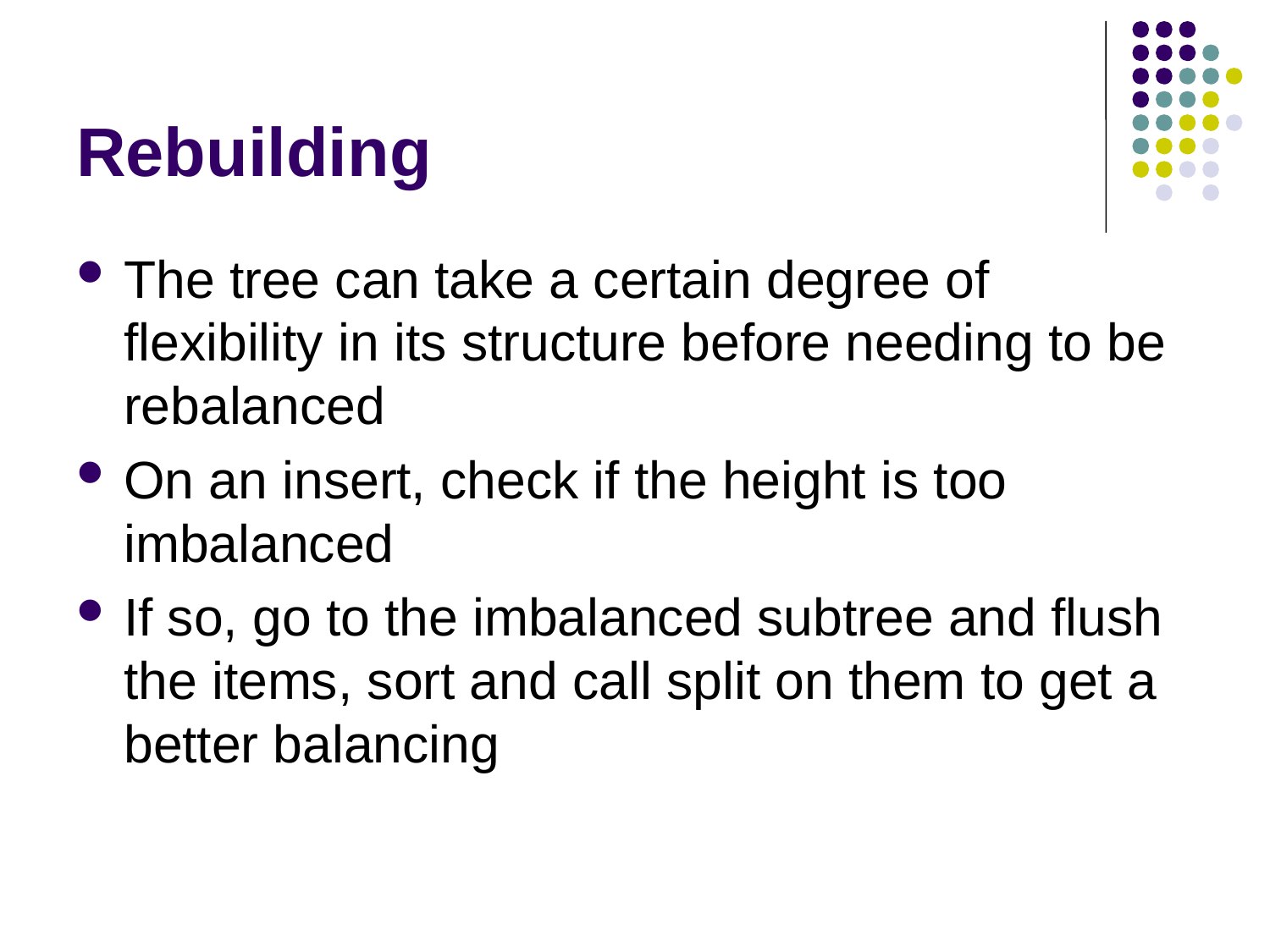

# Rebuilding
The tree can take a certain degree of flexibility in its structure before needing to be rebalanced
On an insert, check if the height is too imbalanced
If so, go to the imbalanced subtree and flush the items, sort and call split on them to get a better balancing